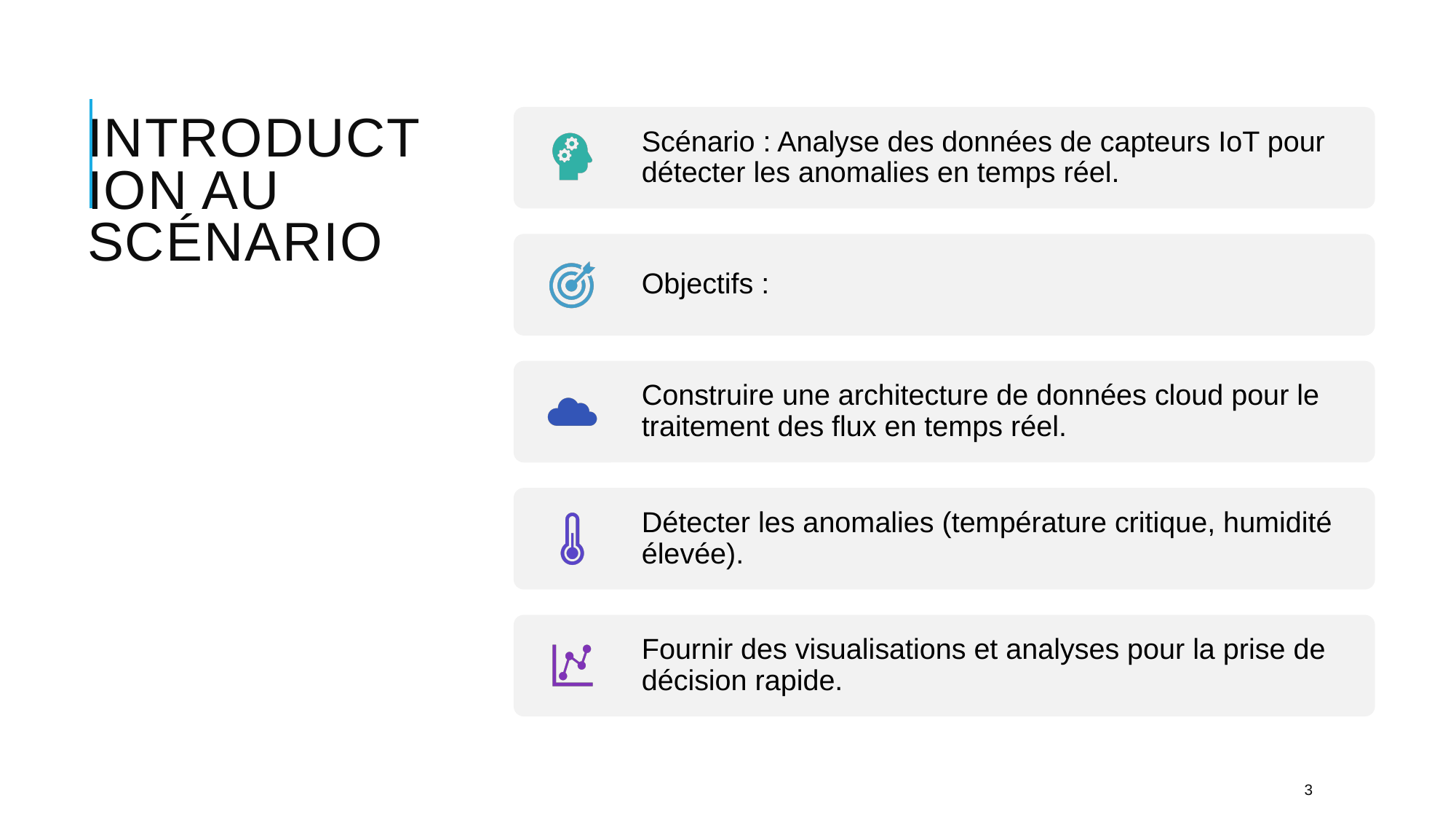

Scénario : Analyse des données de capteurs IoT pour détecter les anomalies en temps réel.
Objectifs :
Construire une architecture de données cloud pour le traitement des flux en temps réel.
Détecter les anomalies (température critique, humidité élevée).
Fournir des visualisations et analyses pour la prise de décision rapide.
# Introduction au scénario
3